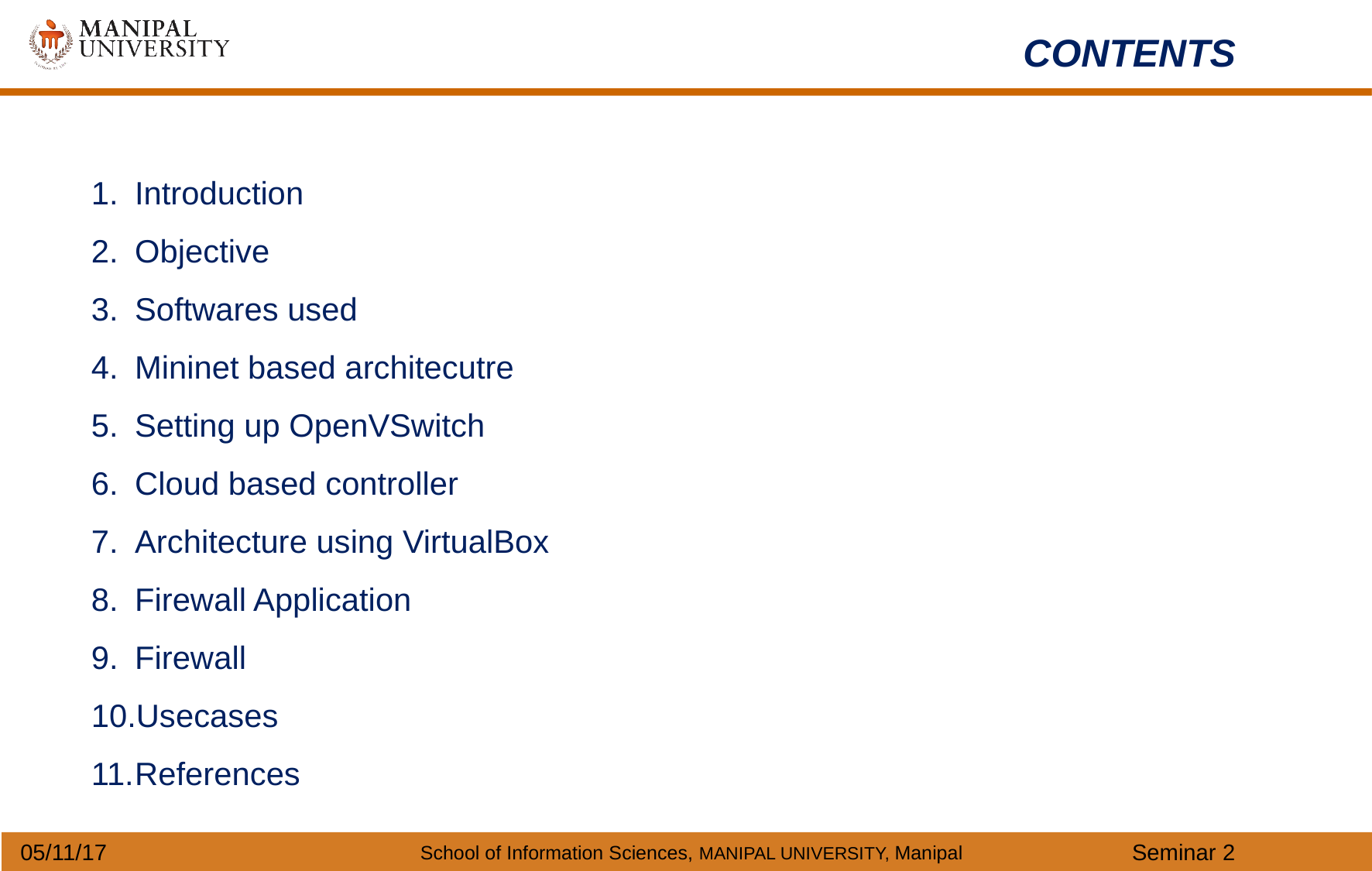

CONTENTS

Introduction
Objective
Softwares used
Mininet based architecutre
Setting up OpenVSwitch
Cloud based controller
Architecture using VirtualBox
Firewall Application
Firewall
Usecases
References